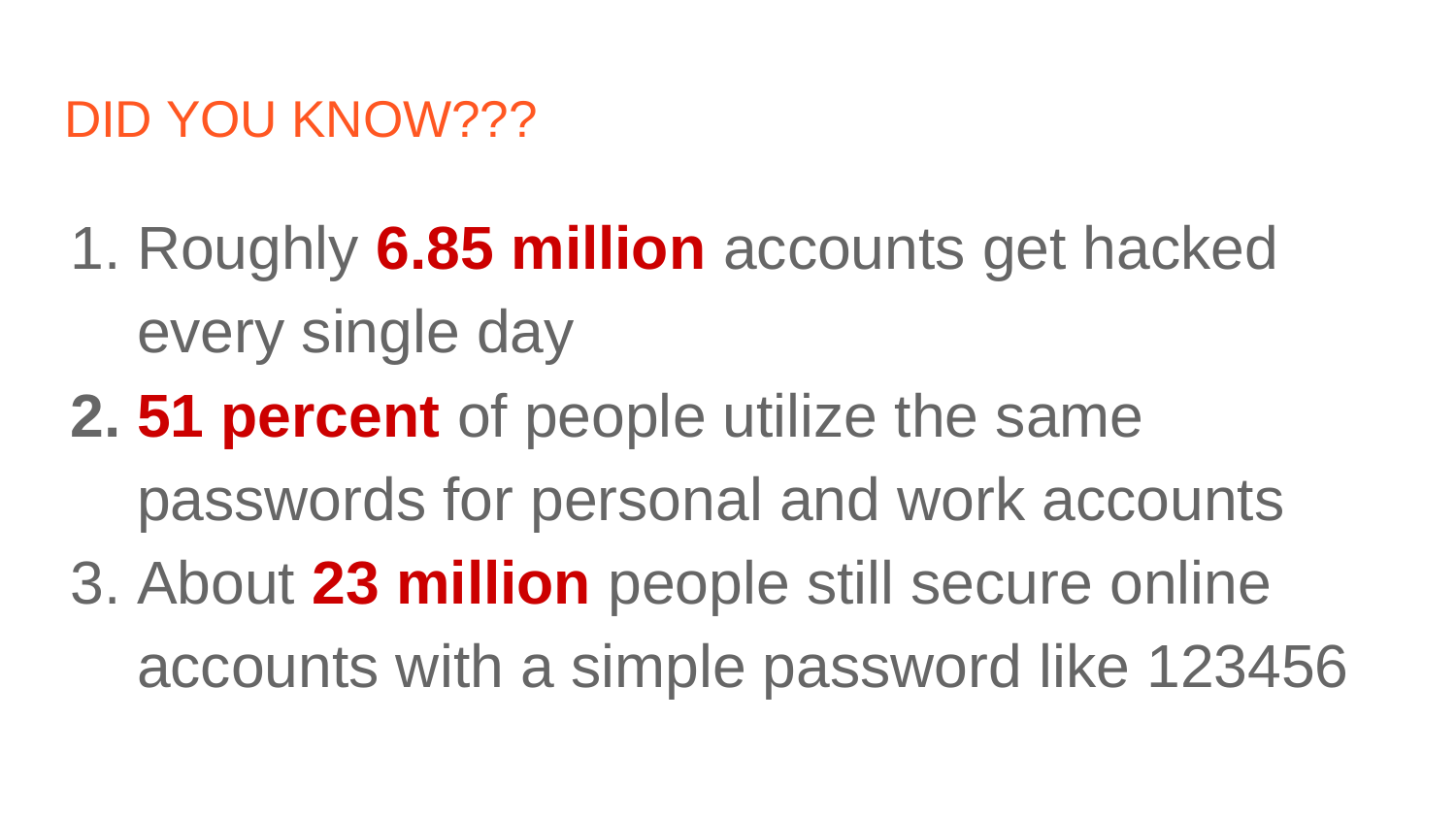

# DID YOU KNOW???
Roughly 6.85 million accounts get hacked every single day
51 percent of people utilize the same passwords for personal and work accounts
About 23 million people still secure online accounts with a simple password like 123456